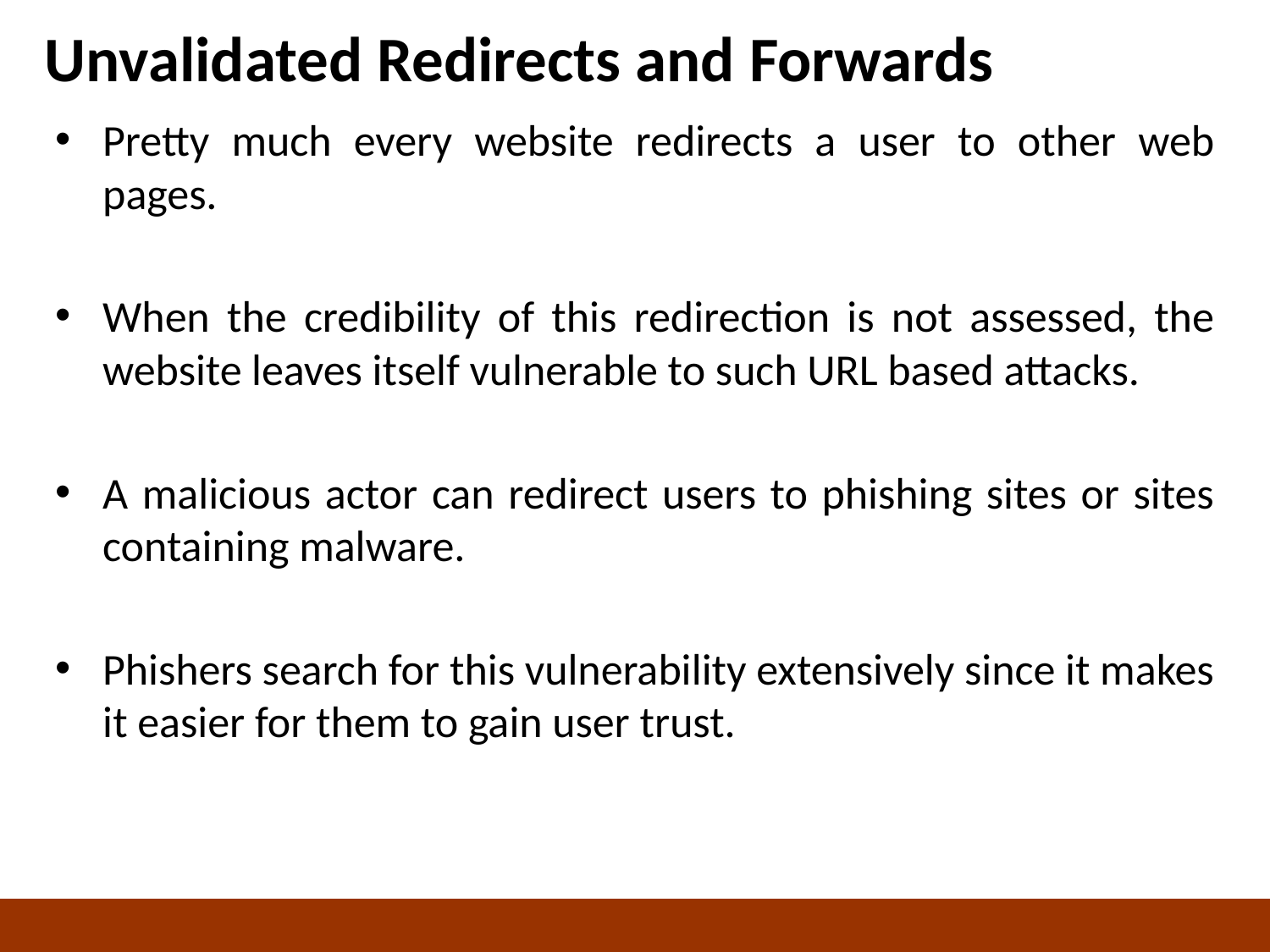

# Unvalidated Redirects and Forwards
Pretty much every website redirects a user to other web pages.

When the credibility of this redirection is not assessed, the website leaves itself vulnerable to such URL based attacks.

A malicious actor can redirect users to phishing sites or sites containing malware.

Phishers search for this vulnerability extensively since it makes it easier for them to gain user trust.